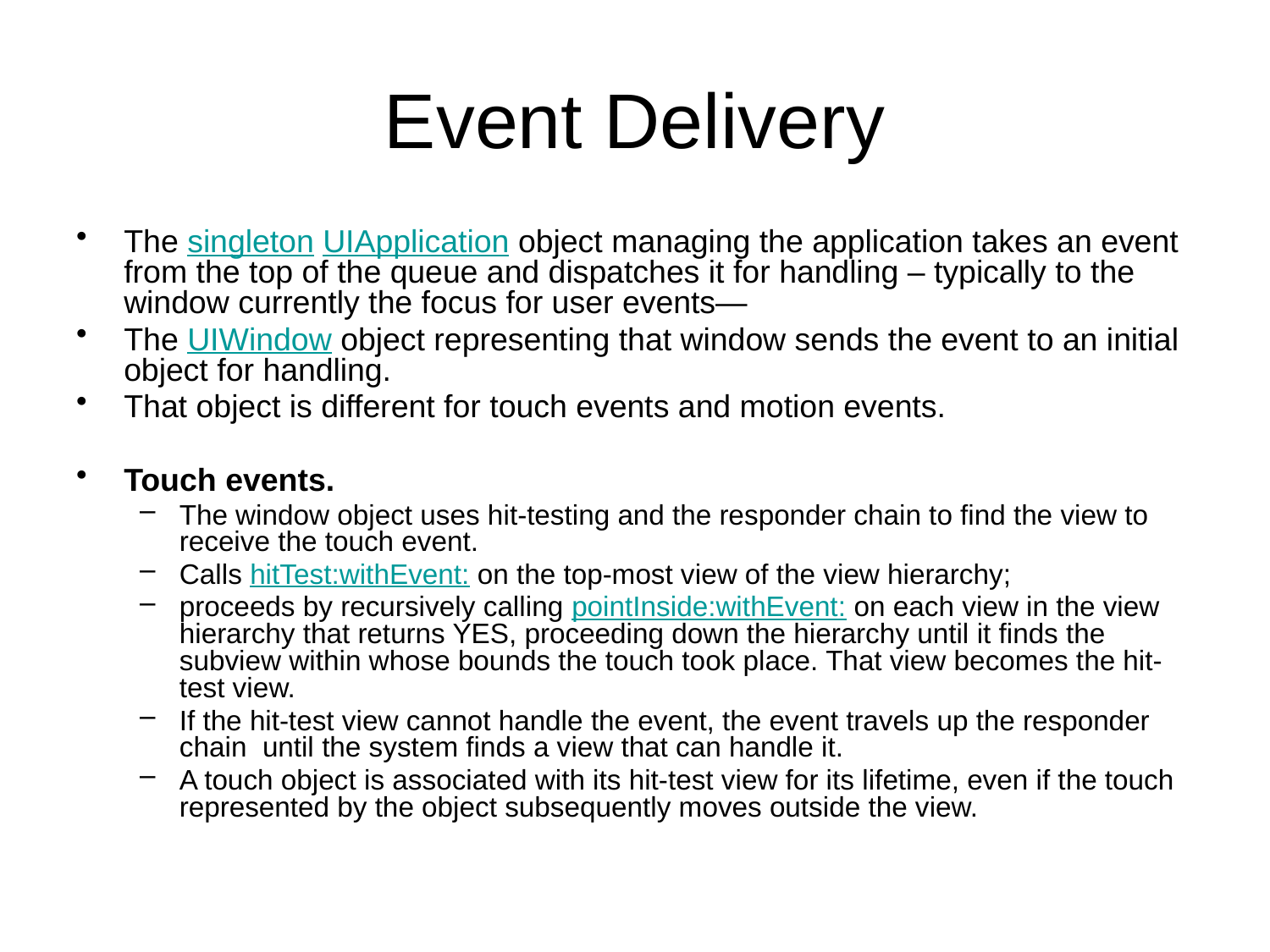

# Event Delivery
The singleton UIApplication object managing the application takes an event from the top of the queue and dispatches it for handling – typically to the window currently the focus for user events—
The UIWindow object representing that window sends the event to an initial object for handling.
That object is different for touch events and motion events.

Touch events.
The window object uses hit-testing and the responder chain to find the view to receive the touch event.
Calls hitTest:withEvent: on the top-most view of the view hierarchy;
proceeds by recursively calling pointInside:withEvent: on each view in the view hierarchy that returns YES, proceeding down the hierarchy until it finds the subview within whose bounds the touch took place. That view becomes the hit-test view.
If the hit-test view cannot handle the event, the event travels up the responder chain  until the system finds a view that can handle it.
A touch object is associated with its hit-test view for its lifetime, even if the touch represented by the object subsequently moves outside the view.